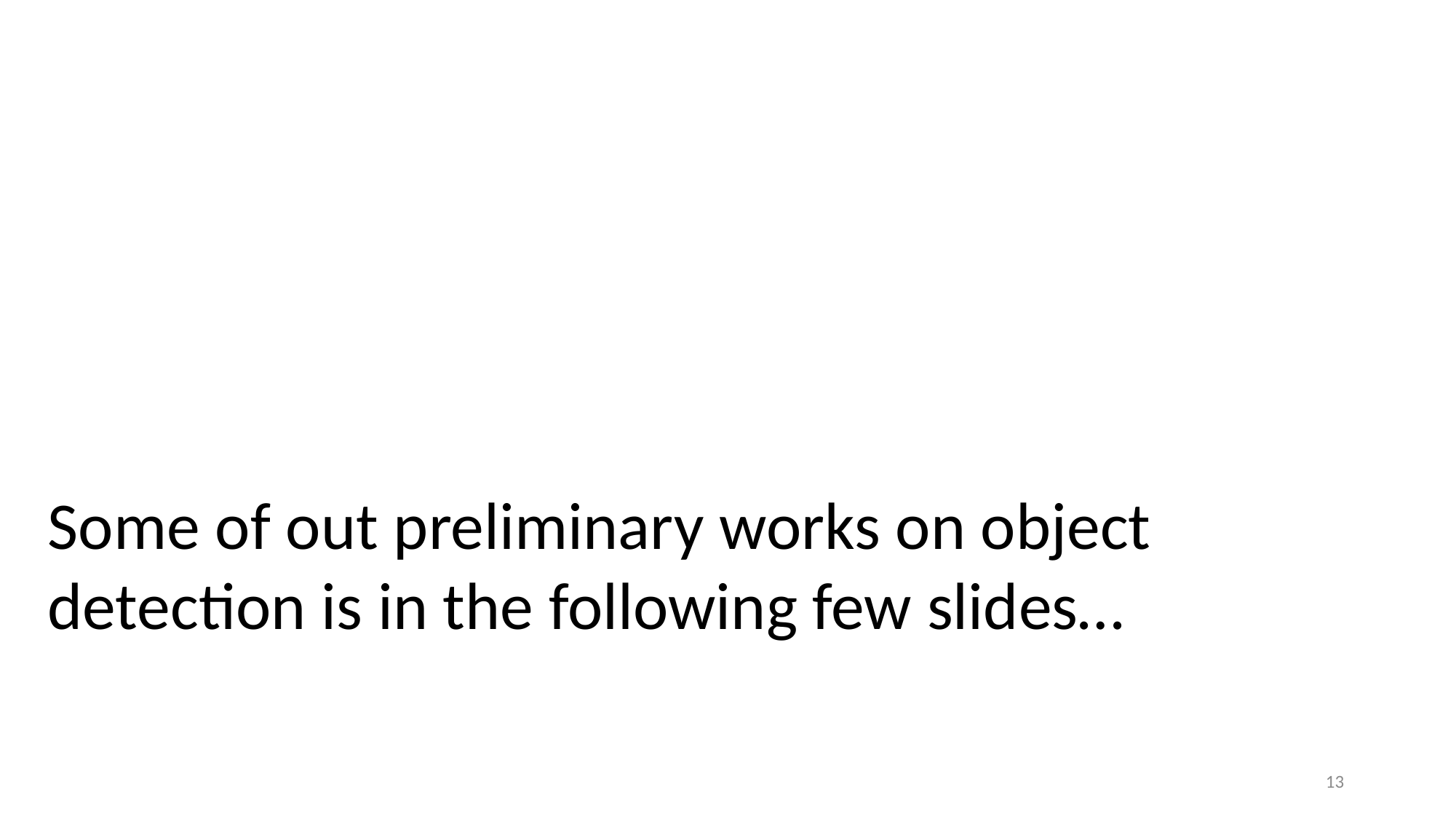

Some of out preliminary works on object detection is in the following few slides…
13